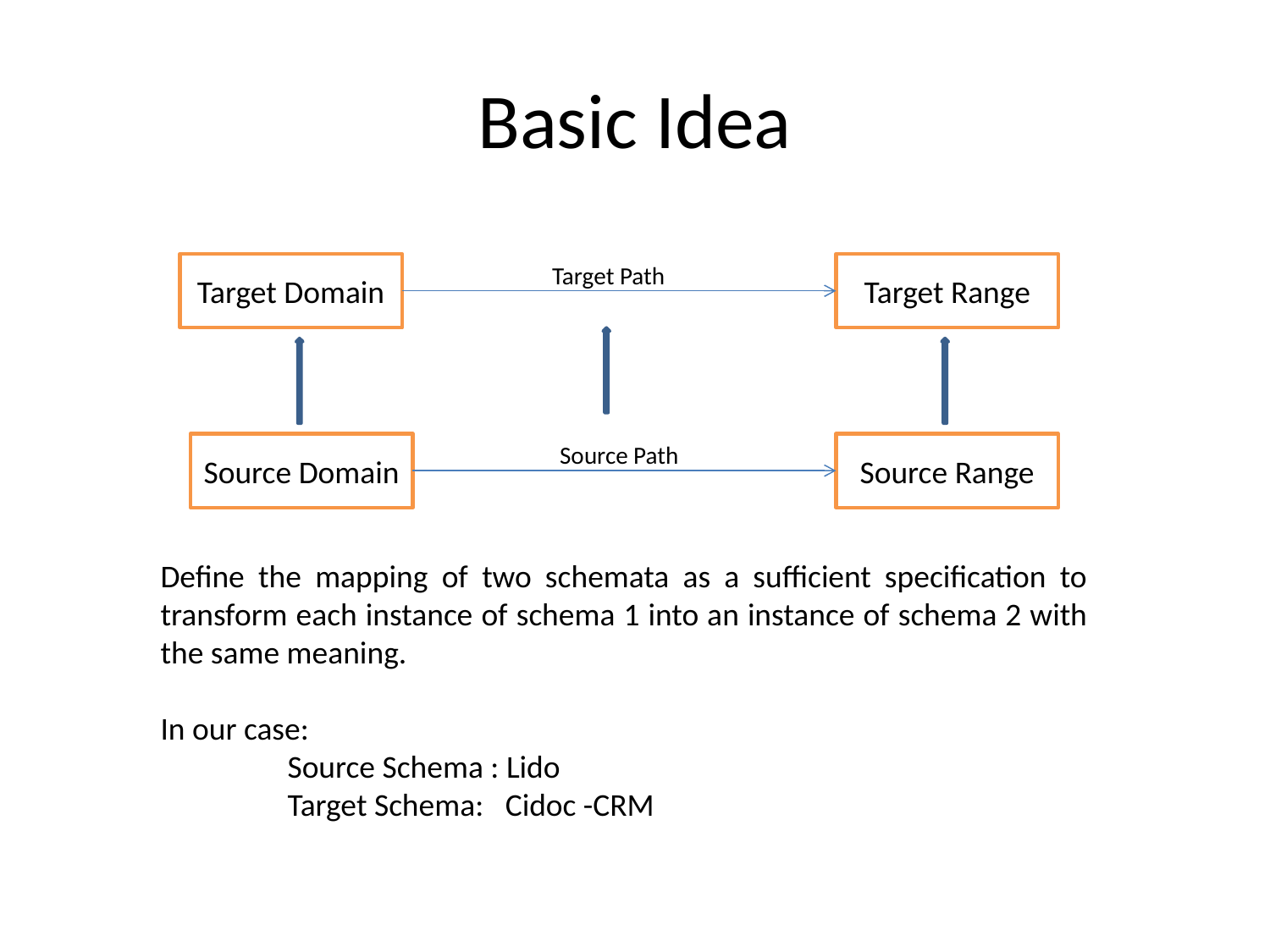

# Basic Idea
Target Domain
Target Path
Target Range

Source Domain
Source Path
Source Range
Define the mapping of two schemata as a sufficient specification to transform each instance of schema 1 into an instance of schema 2 with the same meaning.

In our case:
	Source Schema : Lido
	Target Schema:   Cidoc -CRM